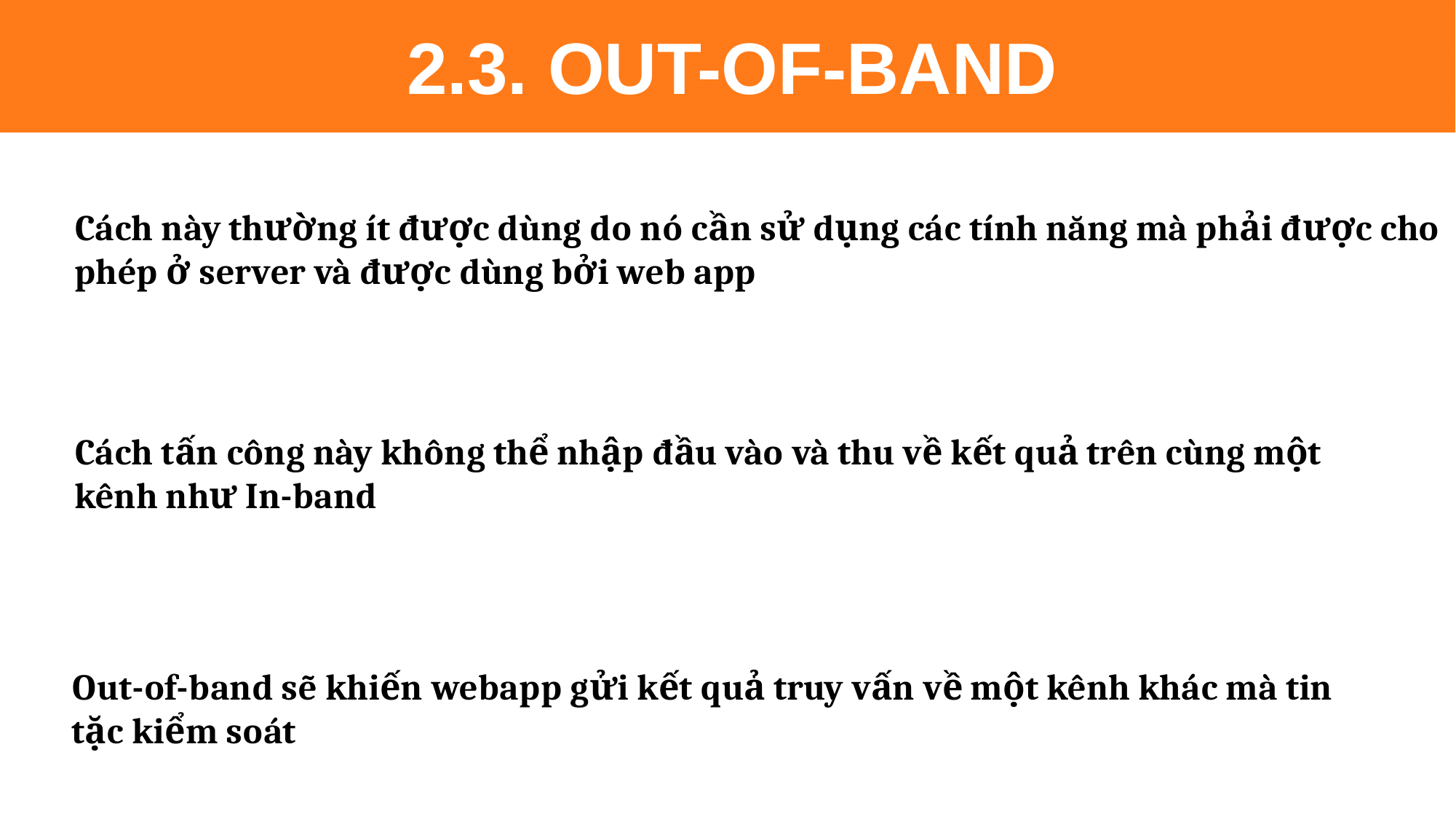

2.3. OUT-OF-BAND
Cách này thường ít được dùng do nó cần sử dụng các tính năng mà phải được cho phép ở server và được dùng bởi web app
Cách tấn công này không thể nhập đầu vào và thu về kết quả trên cùng một kênh như In-band
Out-of-band sẽ khiến webapp gửi kết quả truy vấn về một kênh khác mà tin tặc kiểm soát